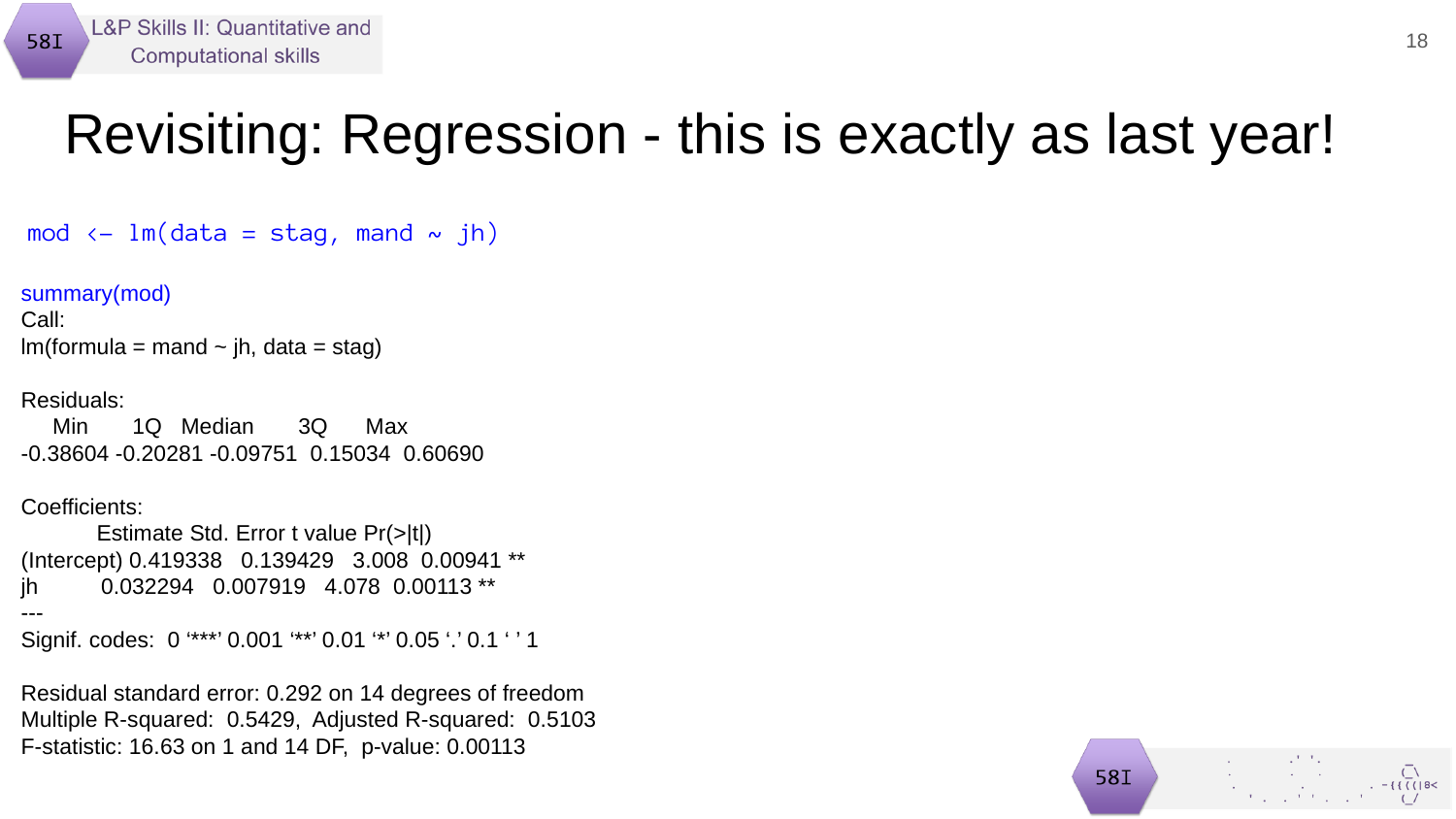

18
# Revisiting: Regression - this is exactly as last year!
mod <- lm(data = stag, mand ~ jh)
summary(mod)
Call:
lm(formula = mand ~ jh, data = stag)

Residuals:
     Min       1Q   Median       3Q      Max
-0.38604 -0.20281 -0.09751  0.15034  0.60690

Coefficients:
            Estimate Std. Error t value Pr(>|t|)
(Intercept) 0.419338   0.139429   3.008  0.00941 **
jh          0.032294   0.007919   4.078  0.00113 **
---
Signif. codes:  0 ‘***’ 0.001 ‘**’ 0.01 ‘*’ 0.05 ‘.’ 0.1 ‘ ’ 1

Residual standard error: 0.292 on 14 degrees of freedom
Multiple R-squared:  0.5429,	Adjusted R-squared:  0.5103
F-statistic: 16.63 on 1 and 14 DF,  p-value: 0.00113